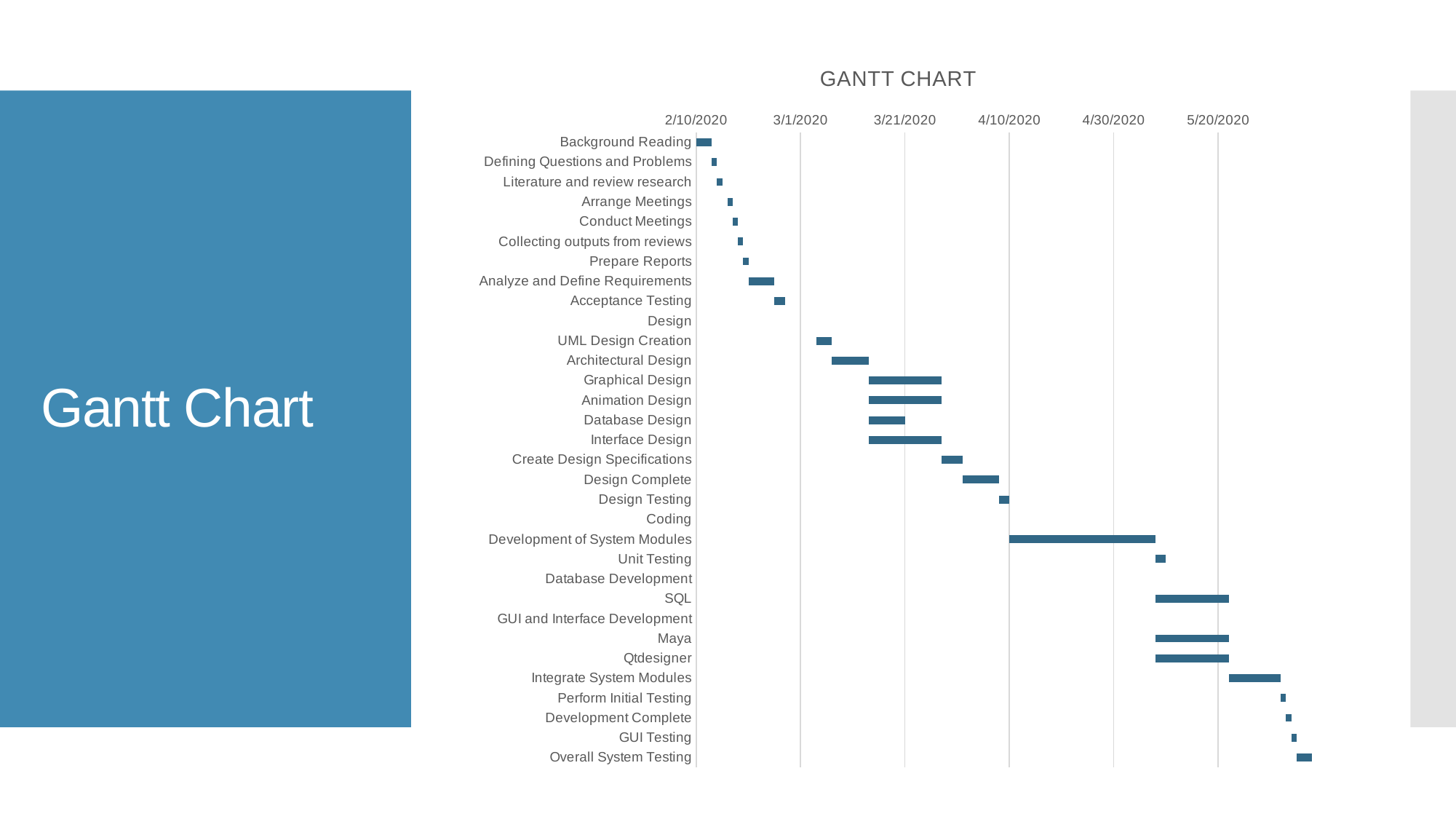

### Chart: GANTT CHART

| Category |  | Duration |
|---|---|---|
|  Background Reading | 43871.0 | 3.0 |
|  Defining Questions and Problems | 43874.0 | 1.0 |
| Literature and review research | 43875.0 | 1.0 |
| Arrange Meetings | 43877.0 | 1.0 |
| Conduct Meetings | 43878.0 | 1.0 |
| Collecting outputs from reviews | 43879.0 | 1.0 |
| Prepare Reports | 43880.0 | 1.0 |
| Analyze and Define Requirements | 43881.0 | 5.0 |
| Acceptance Testing | 43886.0 | 2.0 |
| Design | None | None |
| UML Design Creation | 43894.0 | 3.0 |
| Architectural Design | 43897.0 | 7.0 |
| Graphical Design | 43904.0 | 14.0 |
| Animation Design | 43904.0 | 14.0 |
| Database Design | 43904.0 | 7.0 |
| Interface Design | 43904.0 | 14.0 |
| Create Design Specifications | 43918.0 | 4.0 |
| Design Complete | 43922.0 | 7.0 |
| Design Testing | 43929.0 | 2.0 |
| Coding | None | None |
| Development of System Modules | 43931.0 | 28.0 |
| Unit Testing | 43959.0 | 2.0 |
| Database Development | None | None |
| SQL | 43959.0 | 14.0 |
| GUI and Interface Development | None | None |
| Maya | 43959.0 | 14.0 |
| Qtdesigner | 43959.0 | 14.0 |
| Integrate System Modules | 43973.0 | 10.0 |
| Perform Initial Testing | 43983.0 | 1.0 |
| Development Complete | 43984.0 | 1.0 |
| GUI Testing | 43985.0 | 1.0 |
| Overall System Testing | 43986.0 | 3.0 |
# Gantt Chart